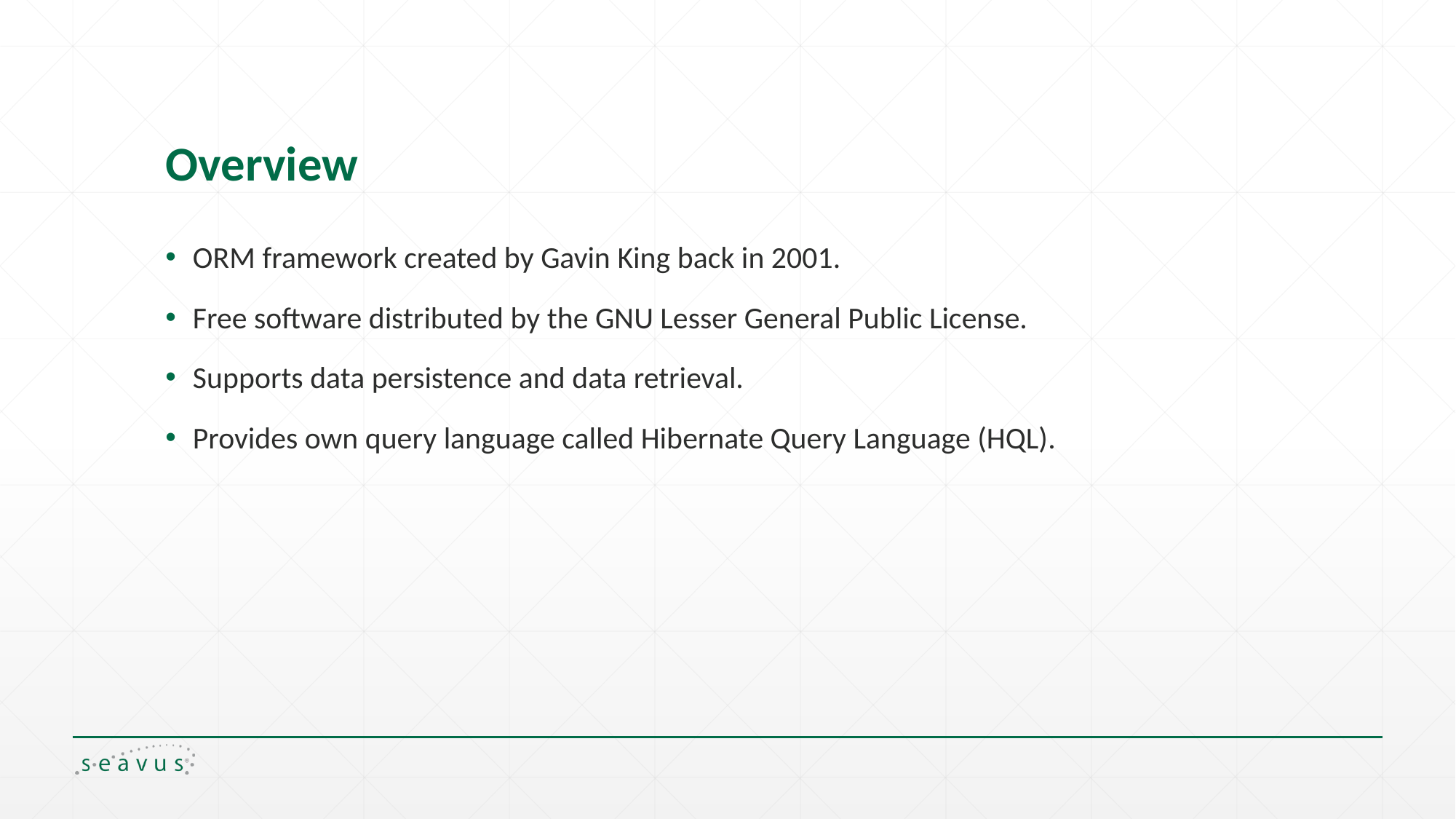

# Overview
ORM framework created by Gavin King back in 2001.
Free software distributed by the GNU Lesser General Public License.
Supports data persistence and data retrieval.
Provides own query language called Hibernate Query Language (HQL).